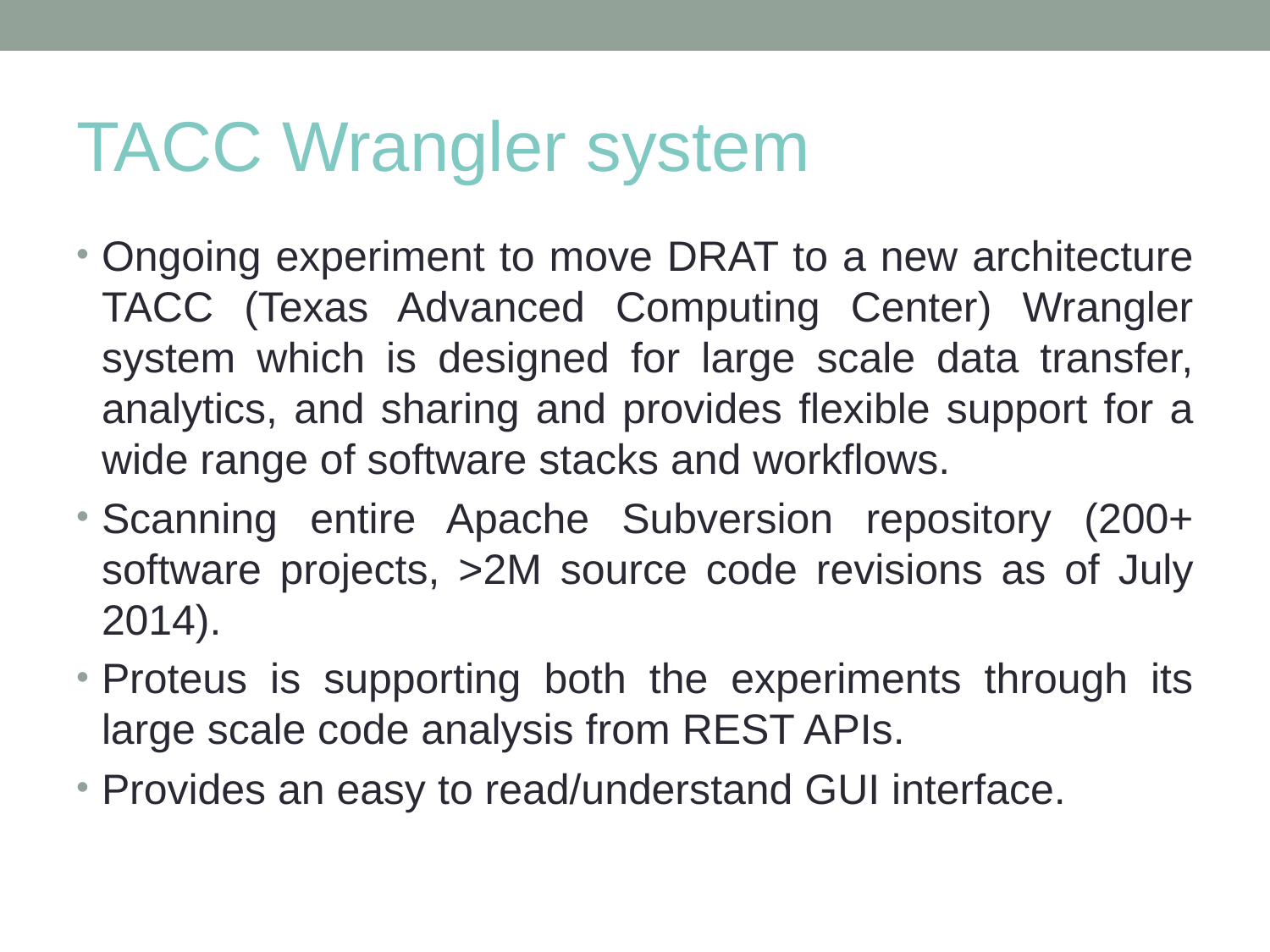

# TACC Wrangler system
Ongoing experiment to move DRAT to a new architecture TACC (Texas Advanced Computing Center) Wrangler system which is designed for large scale data transfer, analytics, and sharing and provides flexible support for a wide range of software stacks and workflows.
Scanning entire Apache Subversion repository (200+ software projects, >2M source code revisions as of July 2014).
Proteus is supporting both the experiments through its large scale code analysis from REST APIs.
Provides an easy to read/understand GUI interface.